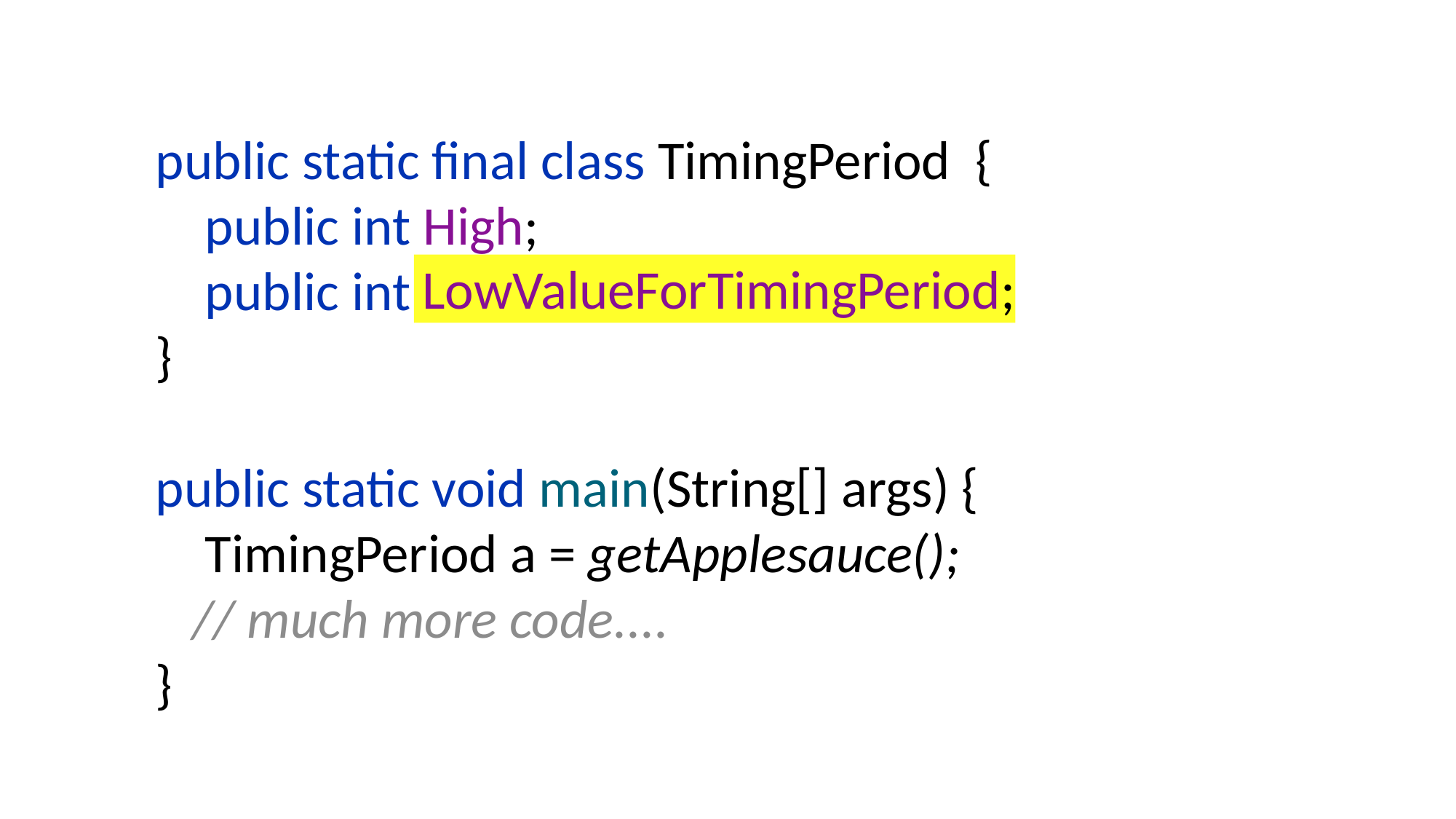

public static final class TimingPeriod  {
    public int High;
    public int
}
public static void main(String[] args) {
    TimingPeriod a = getApplesauce();
   // much more code....
}
LowValueForTimingPeriod;